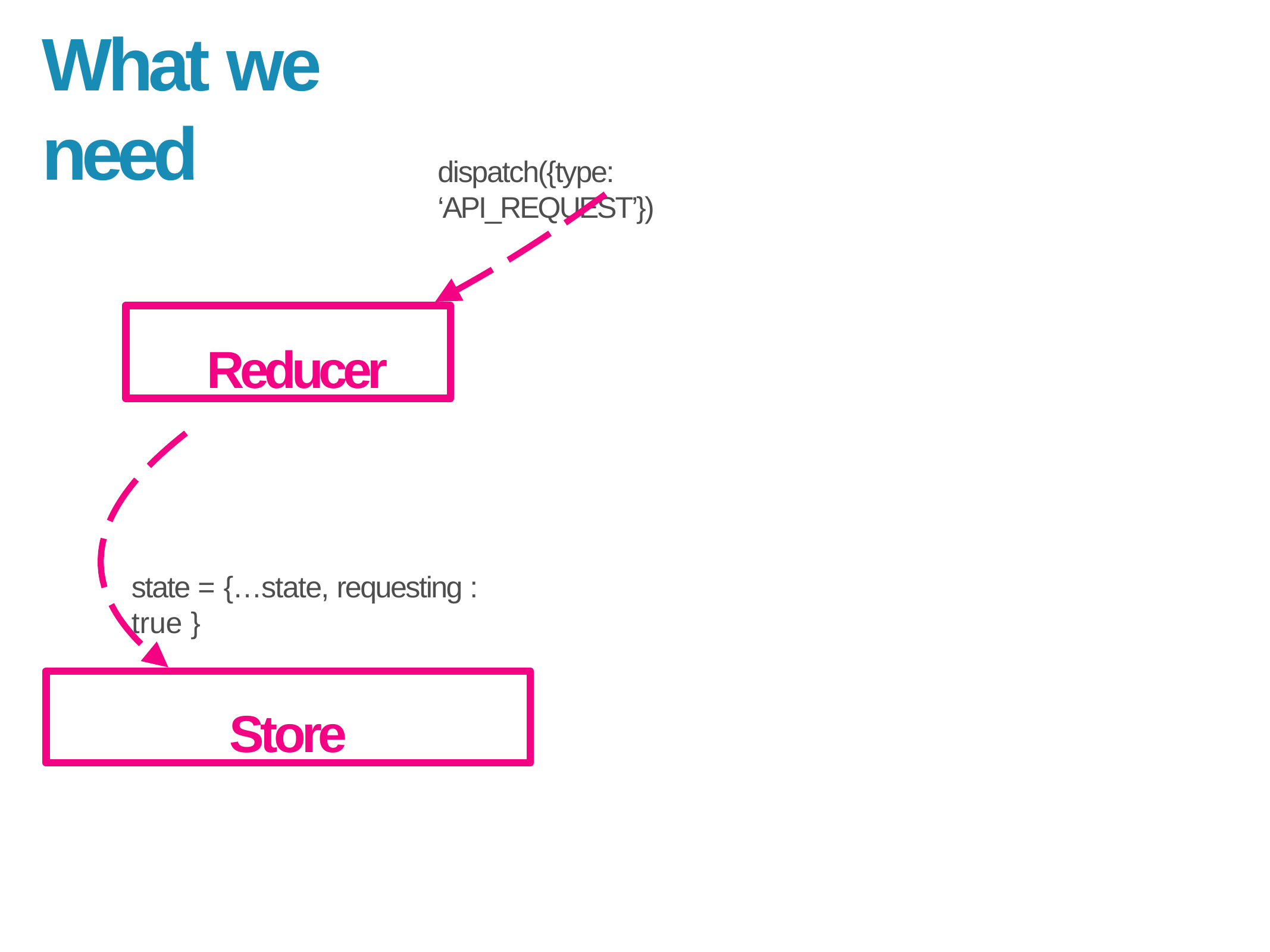

# What we need
dispatch({type: ‘API_REQUEST’})

Reducer

state = {…state, requesting : true }
Store